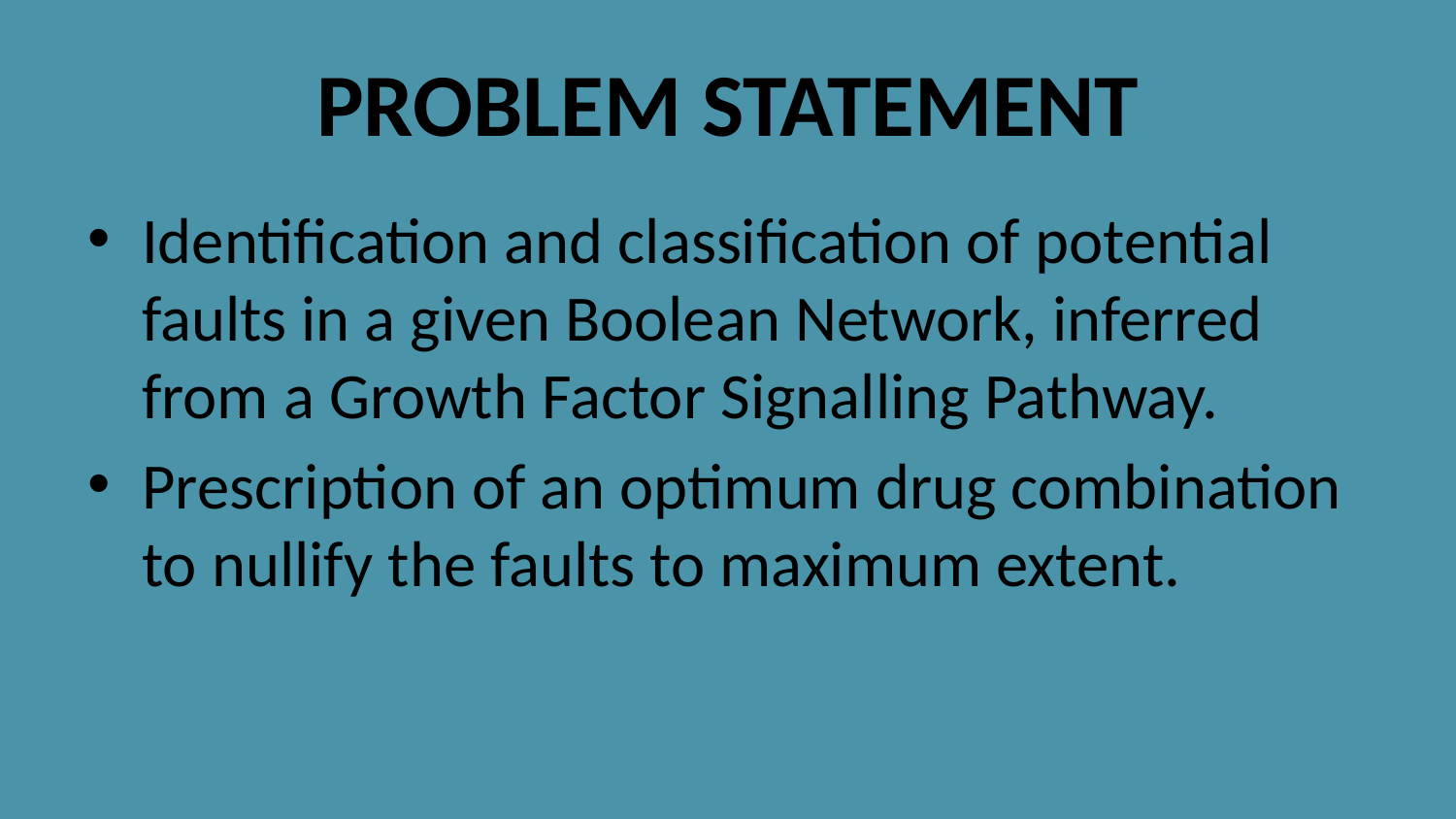

# PROBLEM STATEMENT
Identification and classification of potential faults in a given Boolean Network, inferred from a Growth Factor Signalling Pathway.
Prescription of an optimum drug combination to nullify the faults to maximum extent.